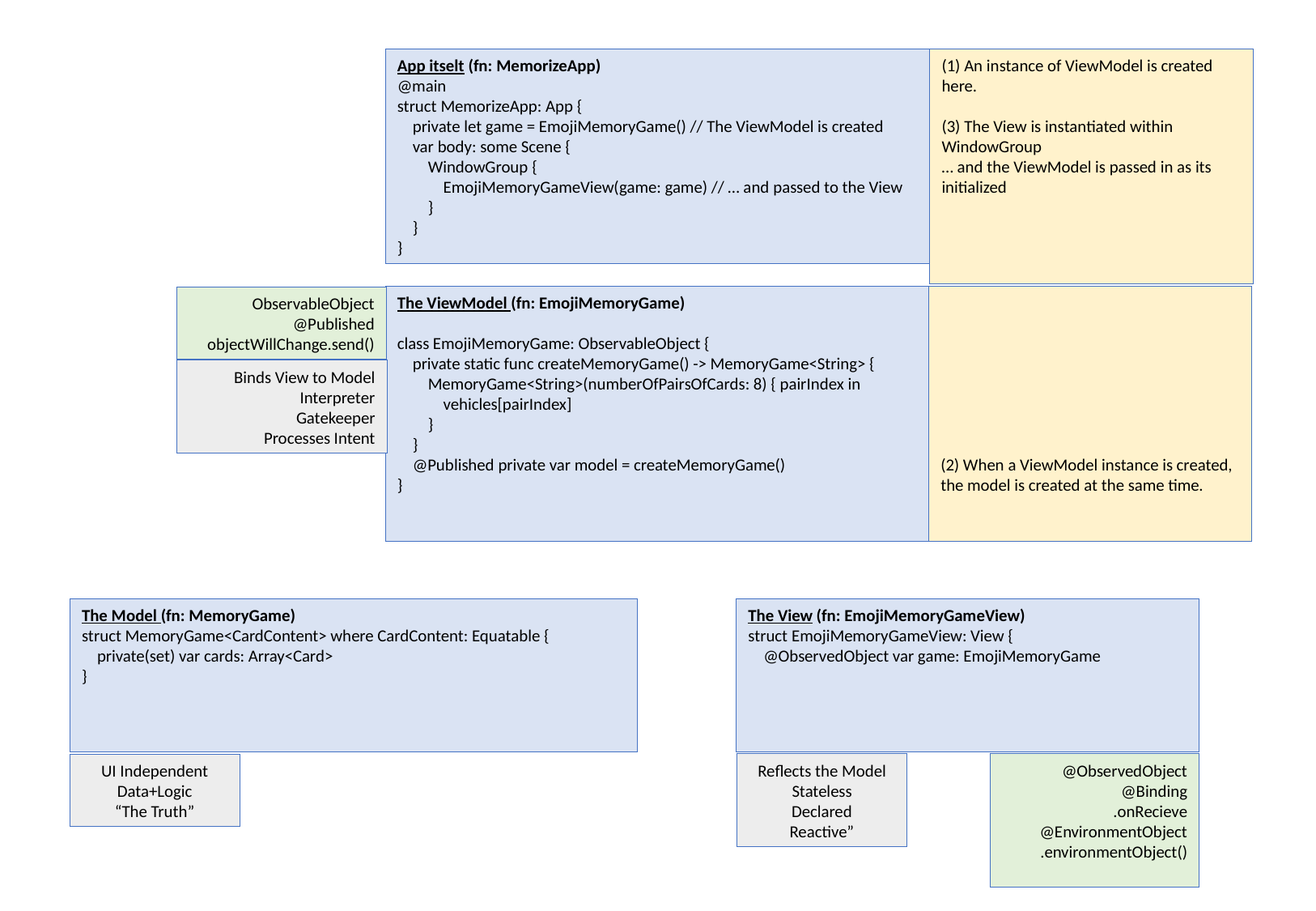

App itselt (fn: MemorizeApp)
@main
struct MemorizeApp: App {
    private let game = EmojiMemoryGame() // The ViewModel is created
    var body: some Scene {
        WindowGroup {
            EmojiMemoryGameView(game: game) // … and passed to the View
        }
    }
}
(1) An instance of ViewModel is created here.

(3) The View is instantiated within WindowGroup
… and the ViewModel is passed in as its initialized

The ViewModel (fn: EmojiMemoryGame)

class EmojiMemoryGame: ObservableObject {
    private static func createMemoryGame() -> MemoryGame<String> {
        MemoryGame<String>(numberOfPairsOfCards: 8) { pairIndex in
            vehicles[pairIndex]
        }
    }
    @Published private var model = createMemoryGame()
}

(2) When a ViewModel instance is created, the model is created at the same time.

ObservableObject
@Published
objectWillChange.send()
Binds View to Model
Interpreter
Gatekeeper
Processes Intent
The Model (fn: MemoryGame)
struct MemoryGame<CardContent> where CardContent: Equatable {
    private(set) var cards: Array<Card>
}

The View (fn: EmojiMemoryGameView)
struct EmojiMemoryGameView: View {
    @ObservedObject var game: EmojiMemoryGame

UI Independent
Data+Logic
“The Truth”
Reflects the Model
Stateless
Declared
Reactive”
@ObservedObject
@Binding
.onRecieve
@EnvironmentObject
.environmentObject()